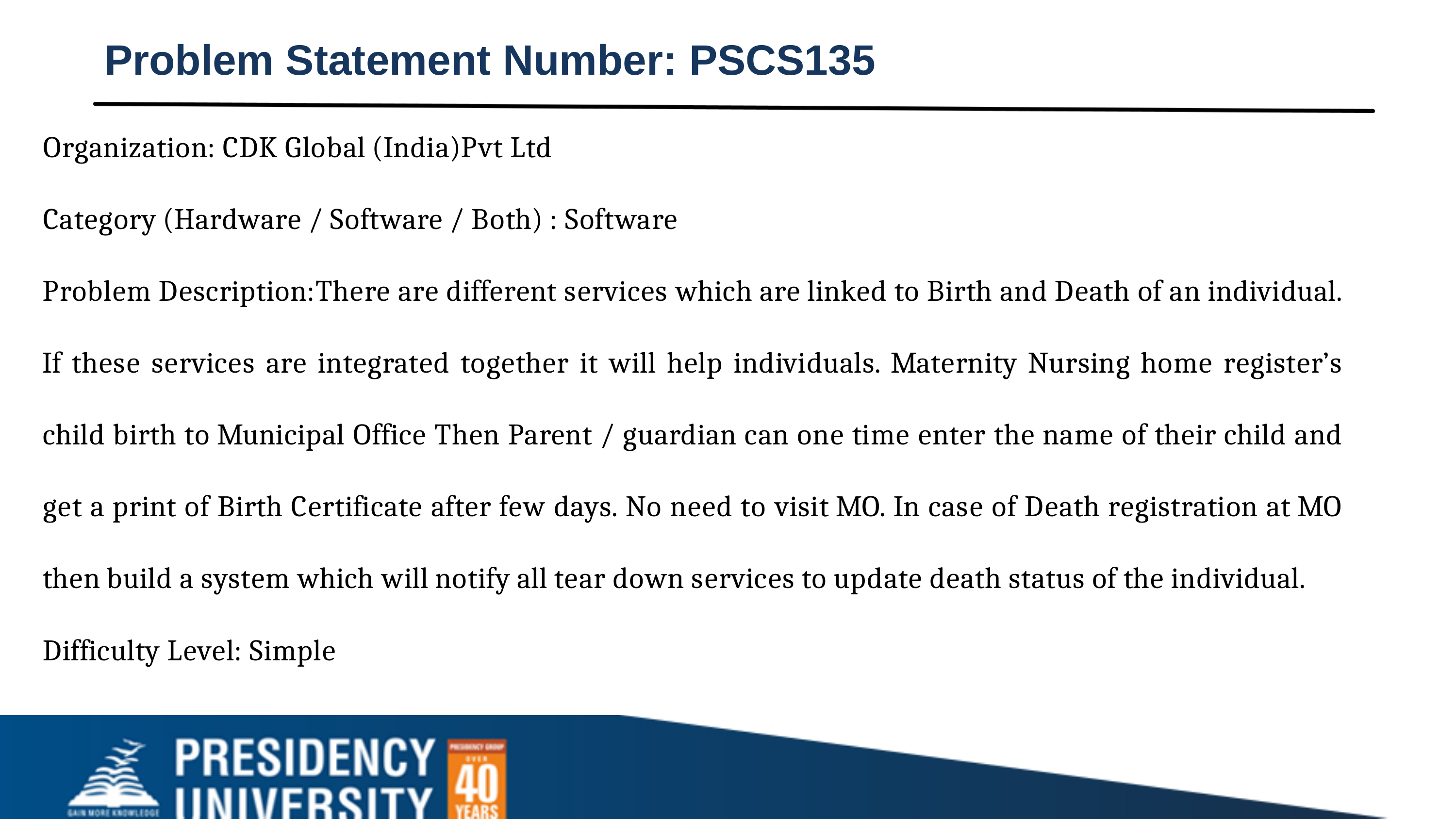

Problem Statement Number: PSCS135

Organization: CDK Global (India)Pvt Ltd
Category (Hardware / Software / Both) : Software
Problem Description:There are different services which are linked to Birth and Death of an individual. If these services are integrated together it will help individuals. Maternity Nursing home register’s child birth to Municipal Office Then Parent / guardian can one time enter the name of their child and get a print of Birth Certificate after few days. No need to visit MO. In case of Death registration at MO then build a system which will notify all tear down services to update death status of the individual.
Difficulty Level: Simple